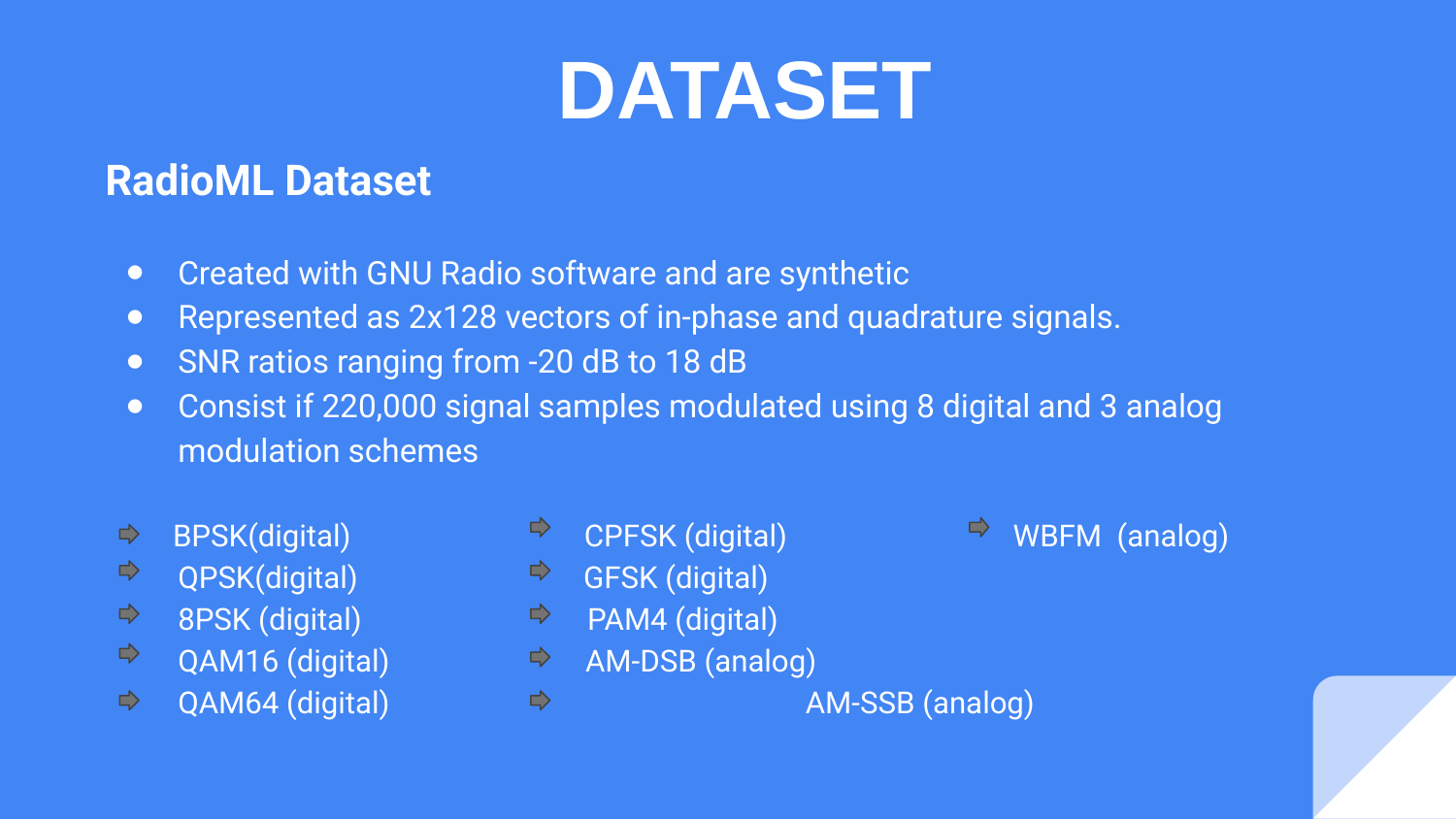

# DATASET

RadioML Dataset

Created with GNU Radio software and are synthetic
Represented as 2x128 vectors of in-phase and quadrature signals.
SNR ratios ranging from -20 dB to 18 dB
Consist if 220,000 signal samples modulated using 8 digital and 3 analog modulation schemes

         BPSK(digital)                               CPFSK (digital)                              WBFM  (analog)
QPSK(digital)                              GFSK (digital)
8PSK (digital)                              PAM4 (digital)
QAM16 (digital)                          AM-DSB (analog)
QAM64 (digital)			      AM-SSB (analog)